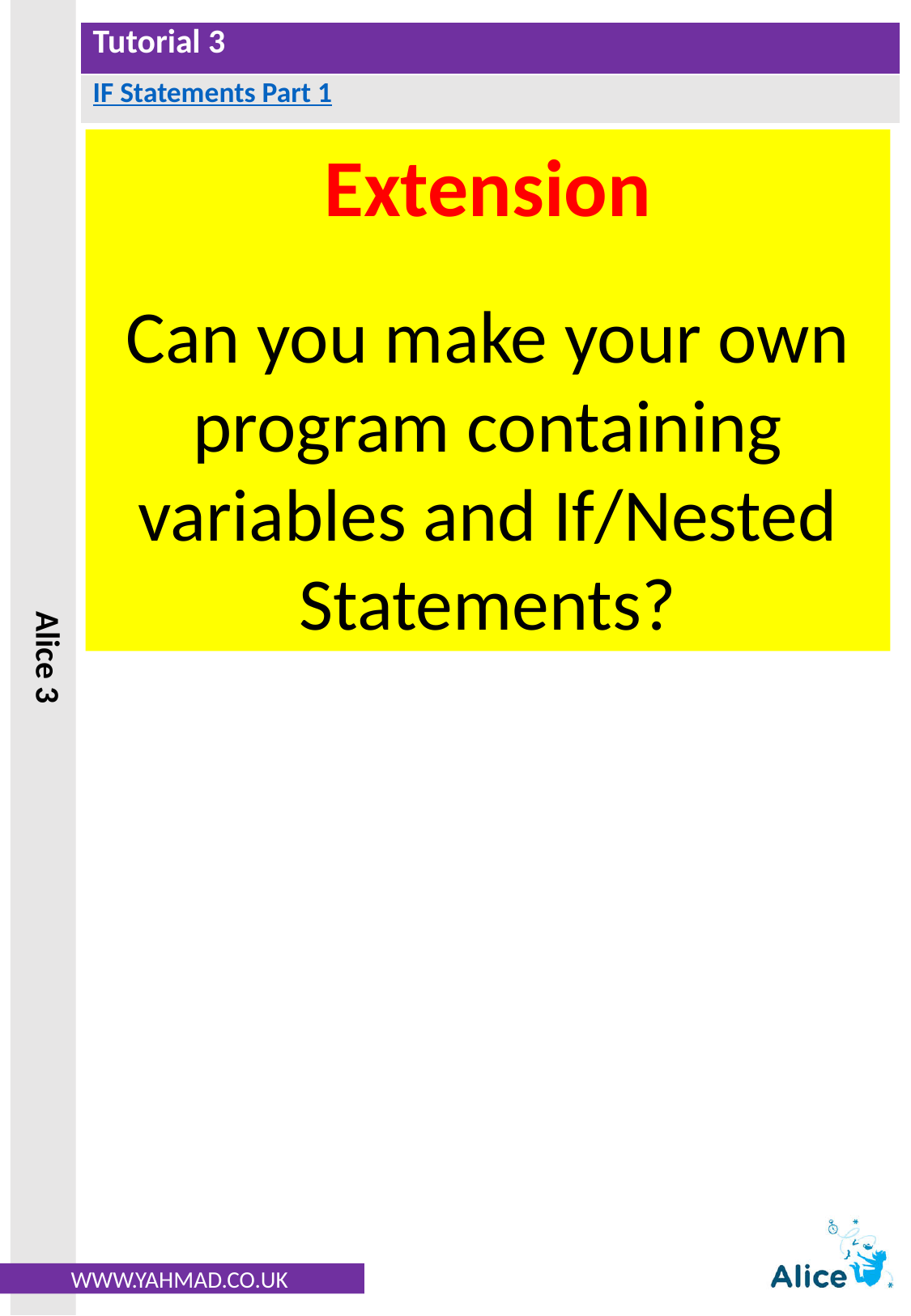

Extension

Can you make your own program containing variables and If/Nested Statements?